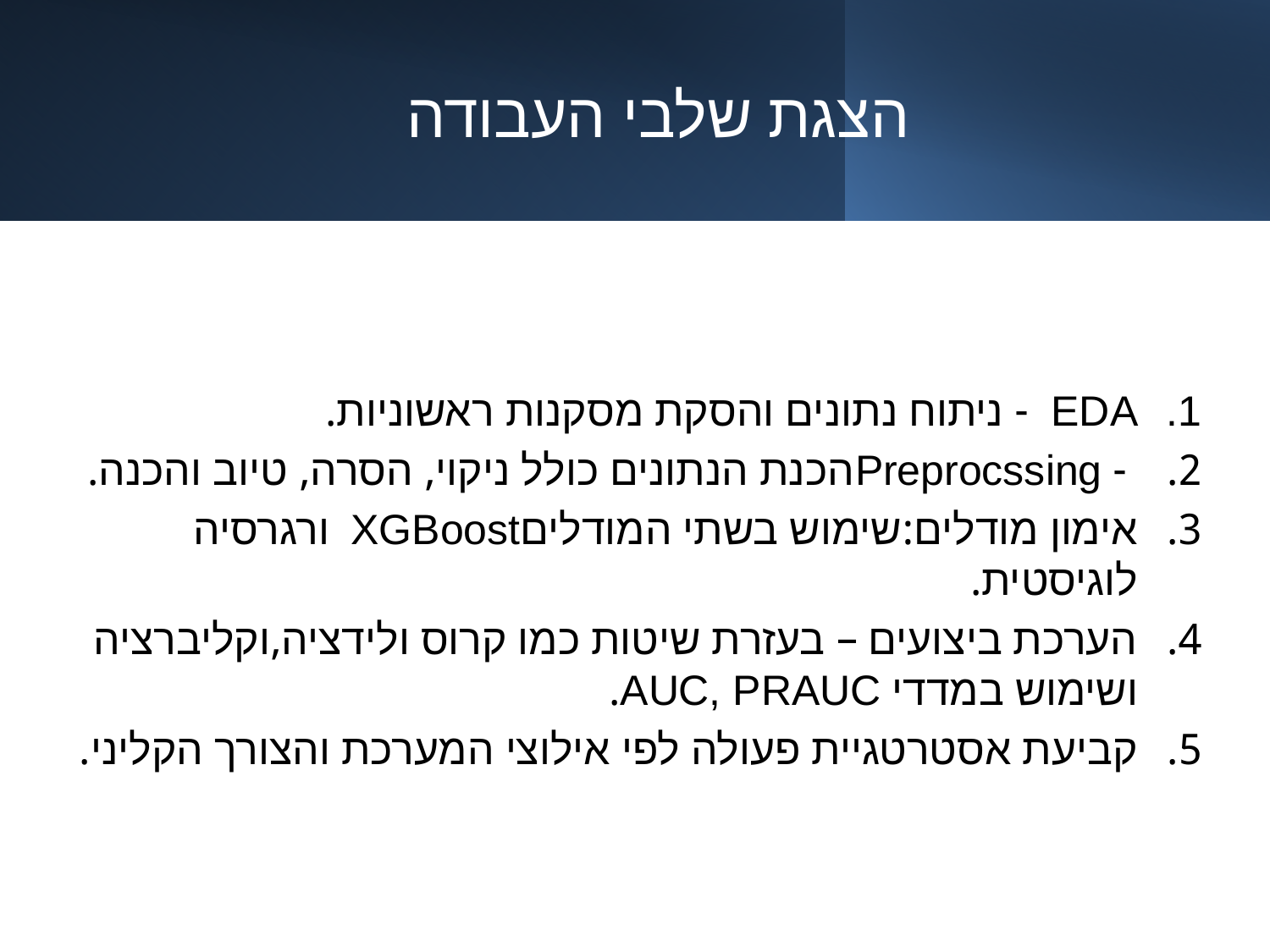

# הצגת שלבי העבודה
EDA  - ניתוח נתונים והסקת מסקנות ראשוניות.
 - Preprocssingהכנת הנתונים כולל ניקוי, הסרה, טיוב והכנה.
אימון מודלים:שימוש בשתי המודליםXGBoost  ורגרסיה לוגיסטית.
הערכת ביצועים – בעזרת שיטות כמו קרוס ולידציה,וקליברציה ושימוש במדדי AUC, PRAUC.
קביעת אסטרטגיית פעולה לפי אילוצי המערכת והצורך הקליני.